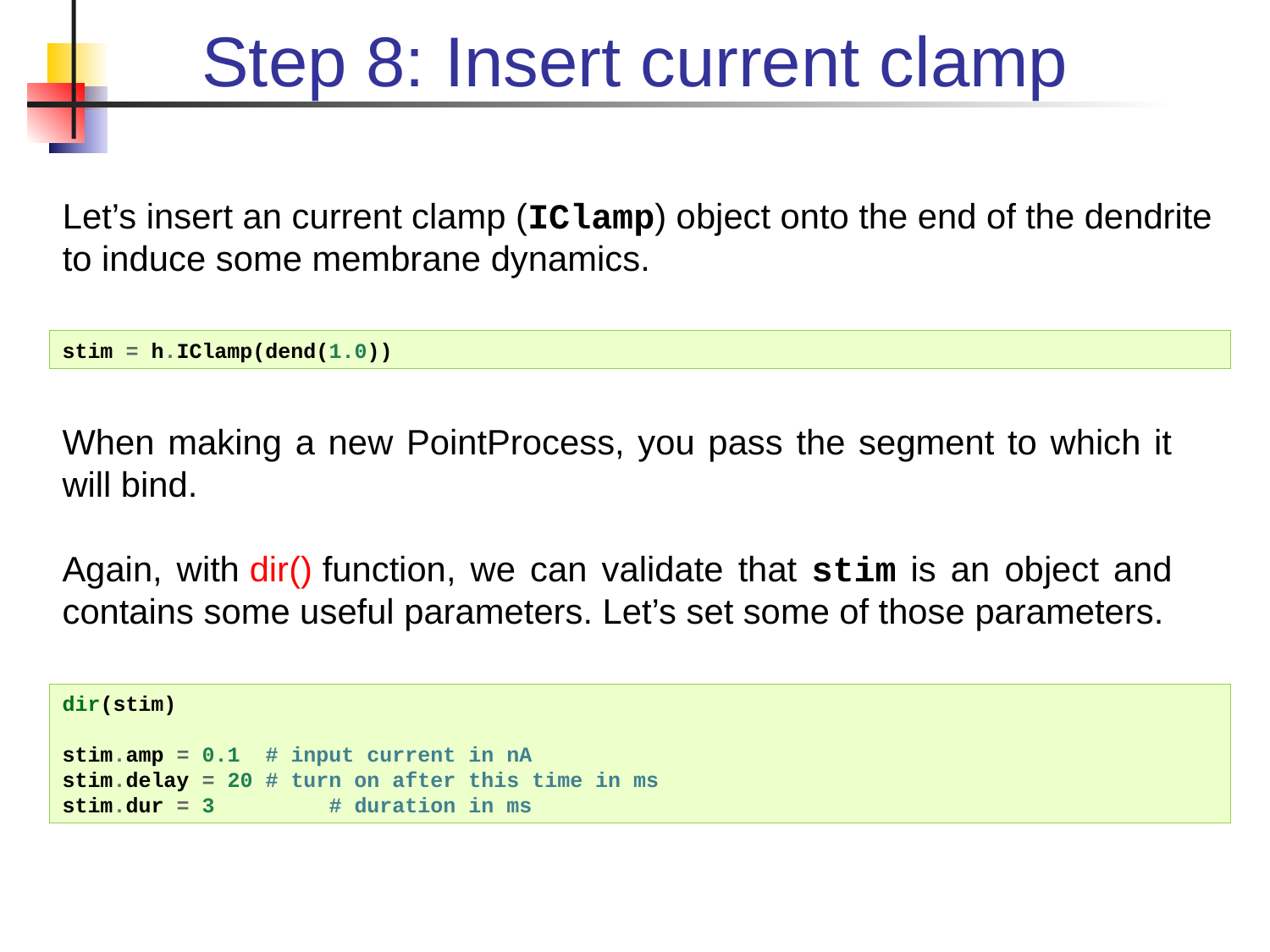

# Step 8: Insert current clamp
Let’s insert an current clamp (IClamp) object onto the end of the dendrite to induce some membrane dynamics.
stim = h.IClamp(dend(1.0))
When making a new PointProcess, you pass the segment to which it will bind.

Again, with dir() function, we can validate that stim is an object and contains some useful parameters. Let’s set some of those parameters.
dir(stim)

stim.amp = 0.1  # input current in nA
stim.delay = 20 # turn on after this time in ms
stim.dur = 3  	 # duration in ms